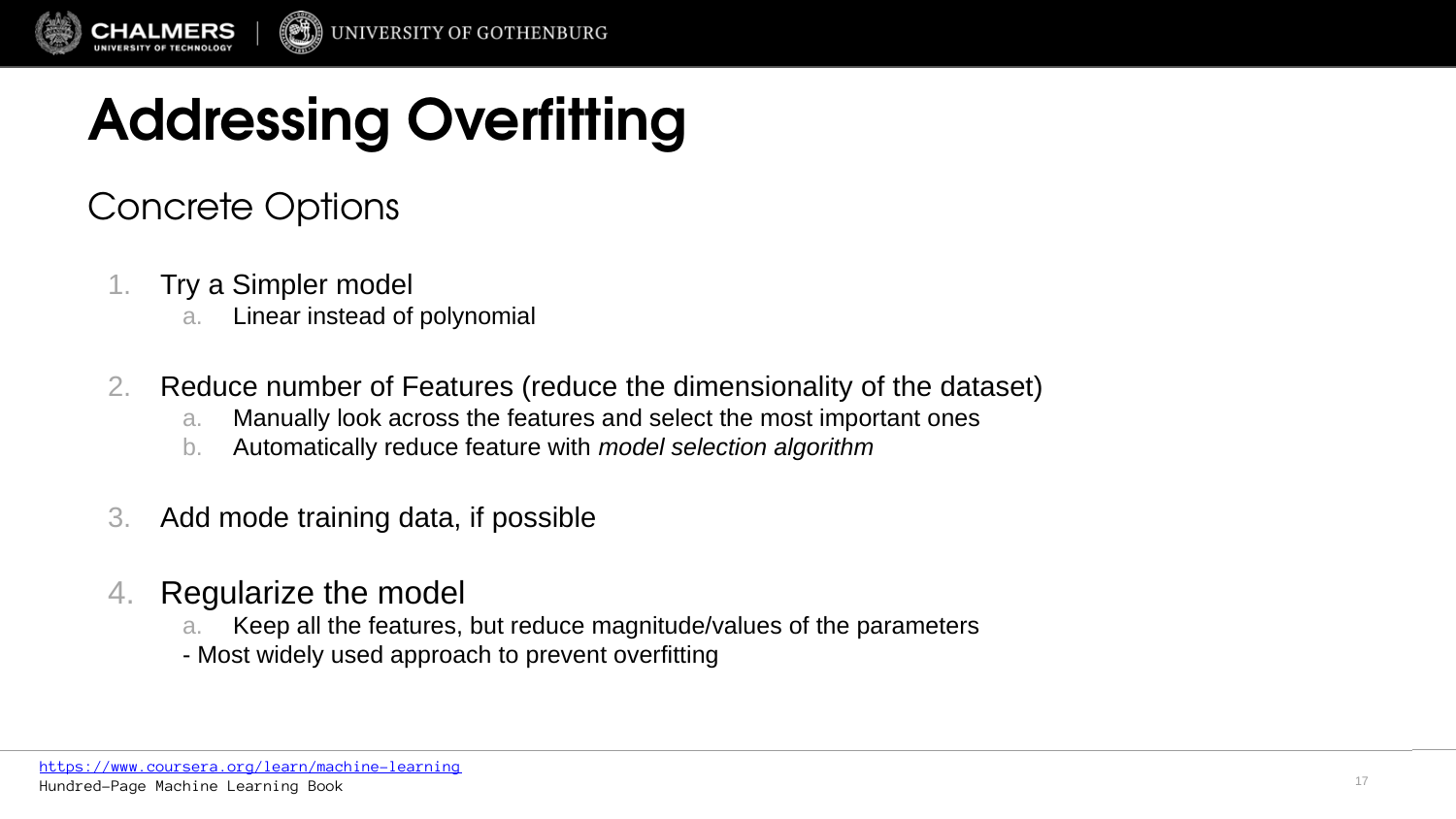

Addressing Overfitting
Concrete Options
Try a Simpler model
Linear instead of polynomial
Reduce number of Features (reduce the dimensionality of the dataset)
Manually look across the features and select the most important ones
Automatically reduce feature with model selection algorithm

Add mode training data, if possible
Regularize the model
Keep all the features, but reduce magnitude/values of the parameters
- Most widely used approach to prevent overfitting

https://www.coursera.org/learn/machine-learning
Hundred-Page Machine Learning Book
17